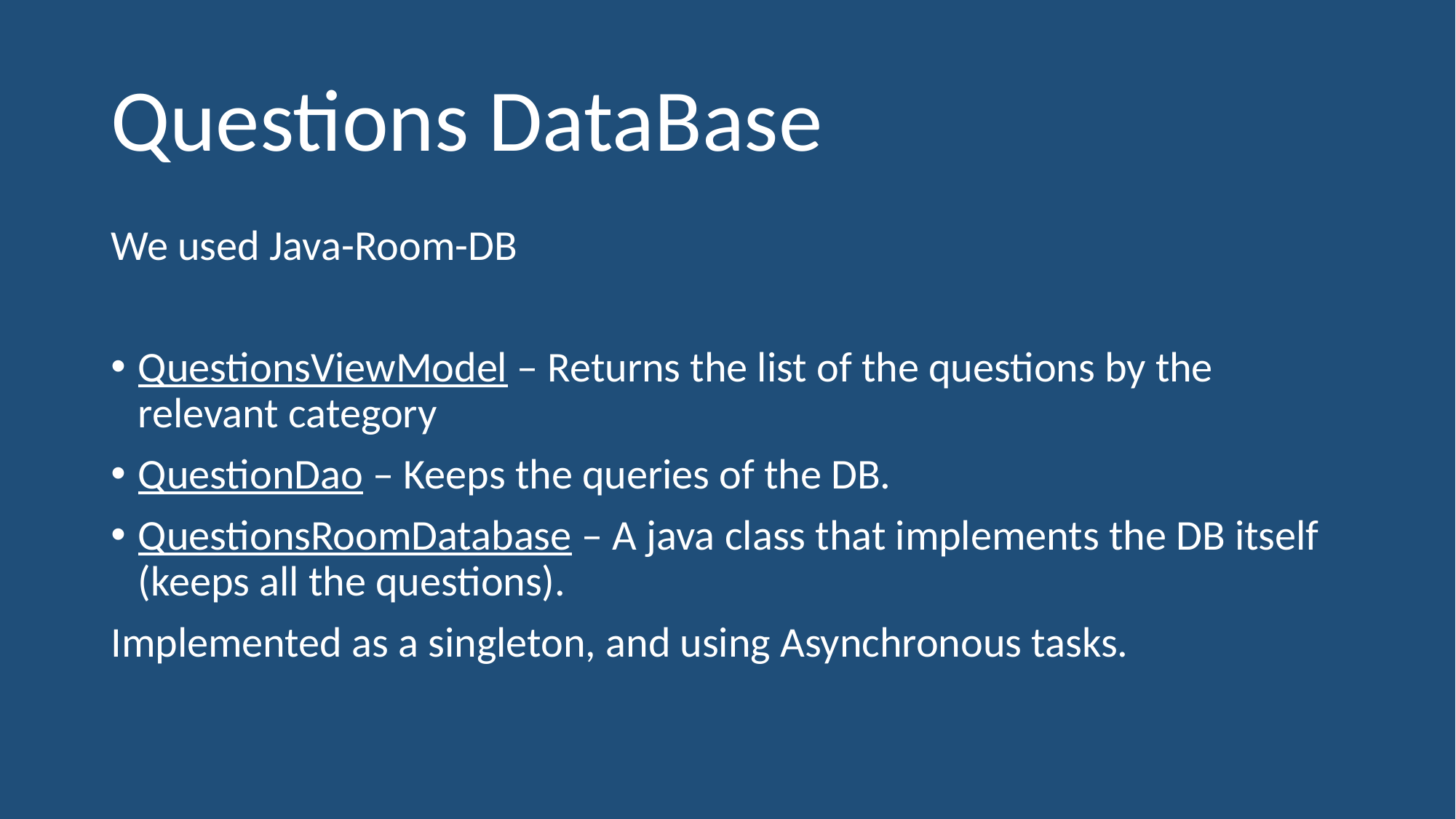

# Questions DataBase
We used Java-Room-DB

QuestionsViewModel – Returns the list of the questions by the relevant category
QuestionDao – Keeps the queries of the DB.
QuestionsRoomDatabase – A java class that implements the DB itself (keeps all the questions).
Implemented as a singleton, and using Asynchronous tasks.